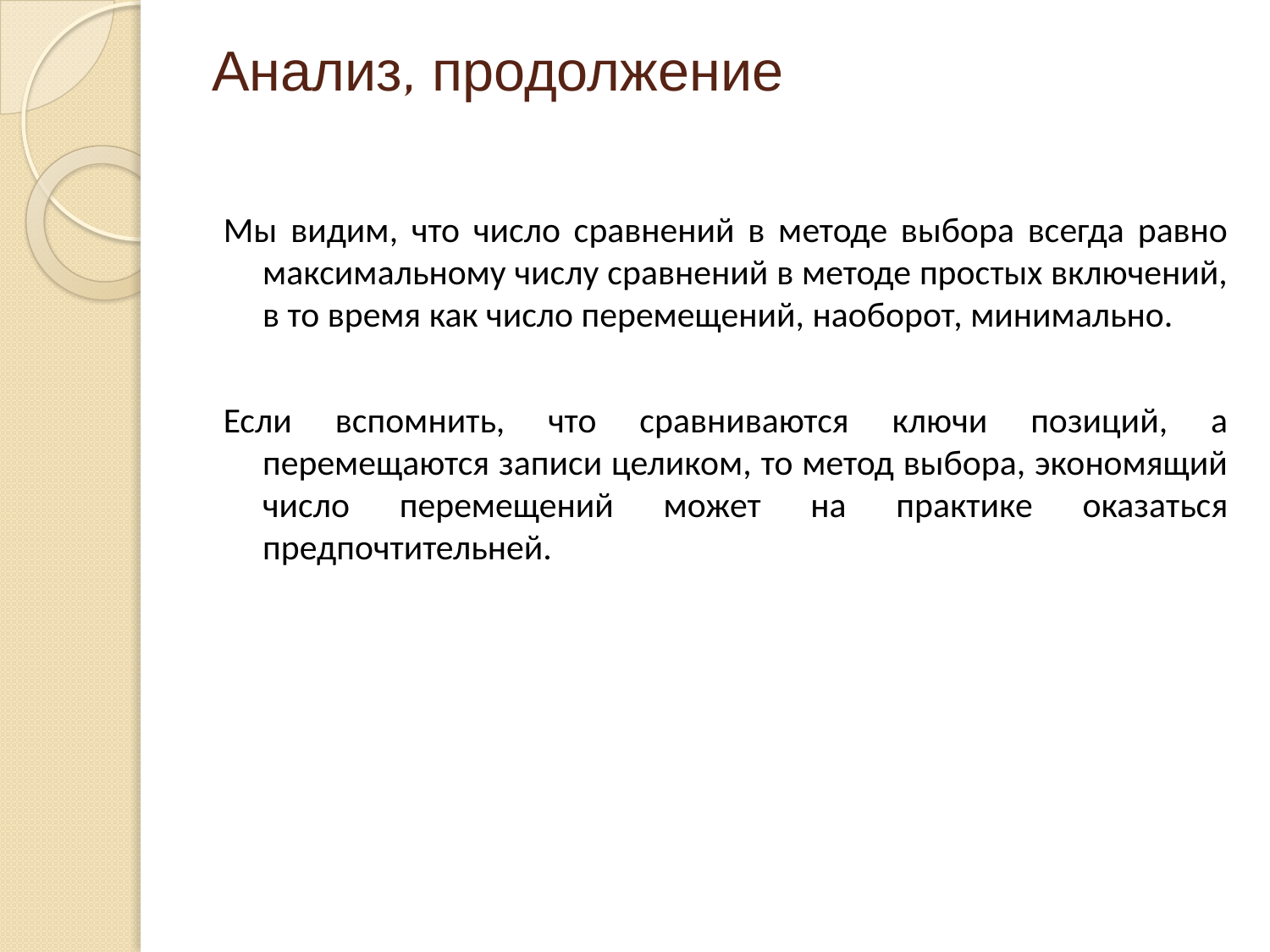

# Анализ, продолжение
Мы видим, что число сравнений в методе выбора всегда равно максимальному числу сравнений в методе простых включений, в то время как число перемещений, наоборот, минимально.

Если вспомнить, что сравниваются ключи позиций, а перемещаются записи целиком, то метод выбора, экономящий число перемещений может на практике оказаться предпочтительней.